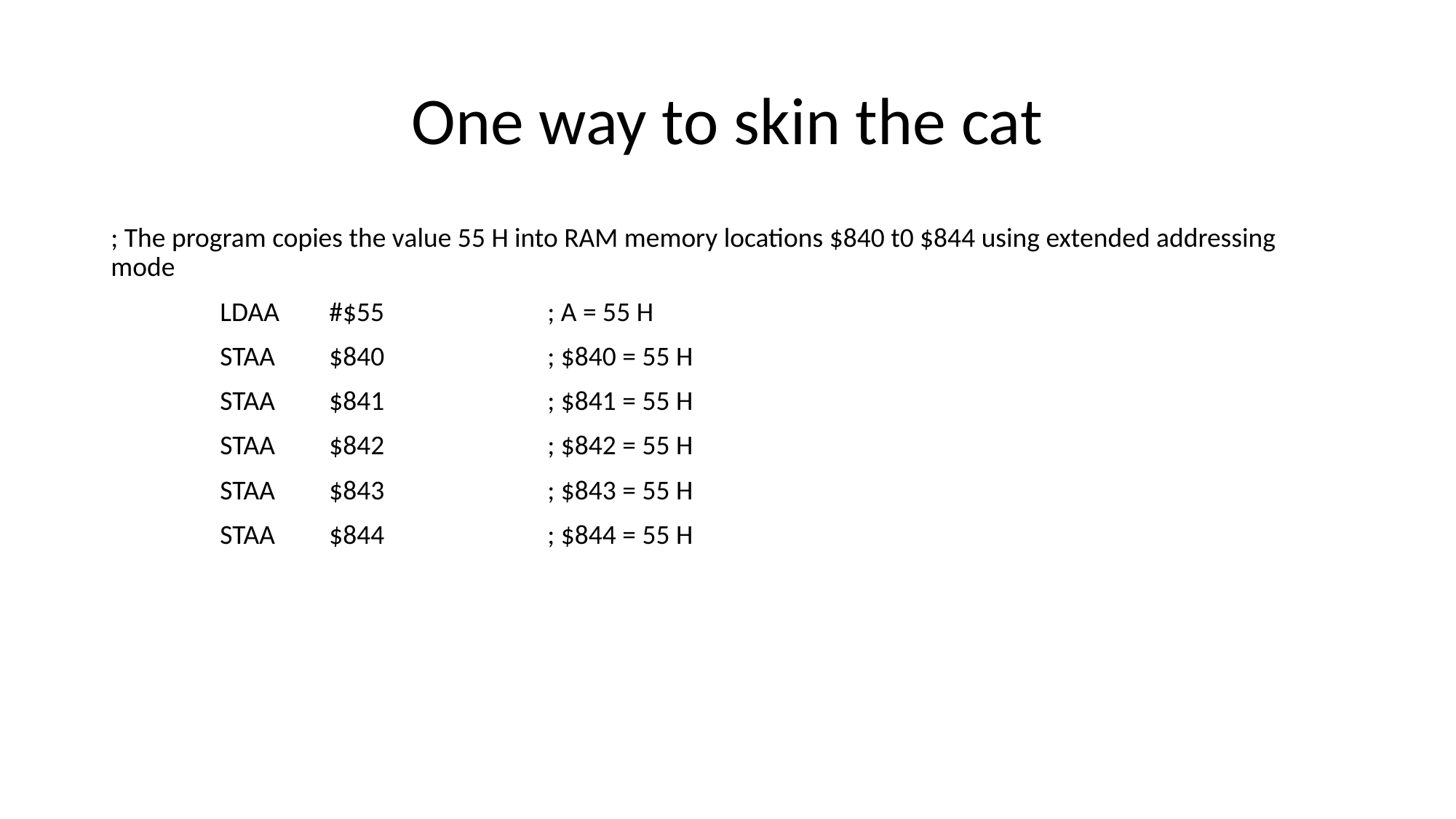

# One way to skin the cat
; The program copies the value 55 H into RAM memory locations $840 t0 $844 using extended addressing mode
	LDAA	#$55		; A = 55 H
	STAA	$840		; $840 = 55 H
	STAA	$841		; $841 = 55 H
	STAA	$842		; $842 = 55 H
	STAA	$843		; $843 = 55 H
	STAA	$844		; $844 = 55 H